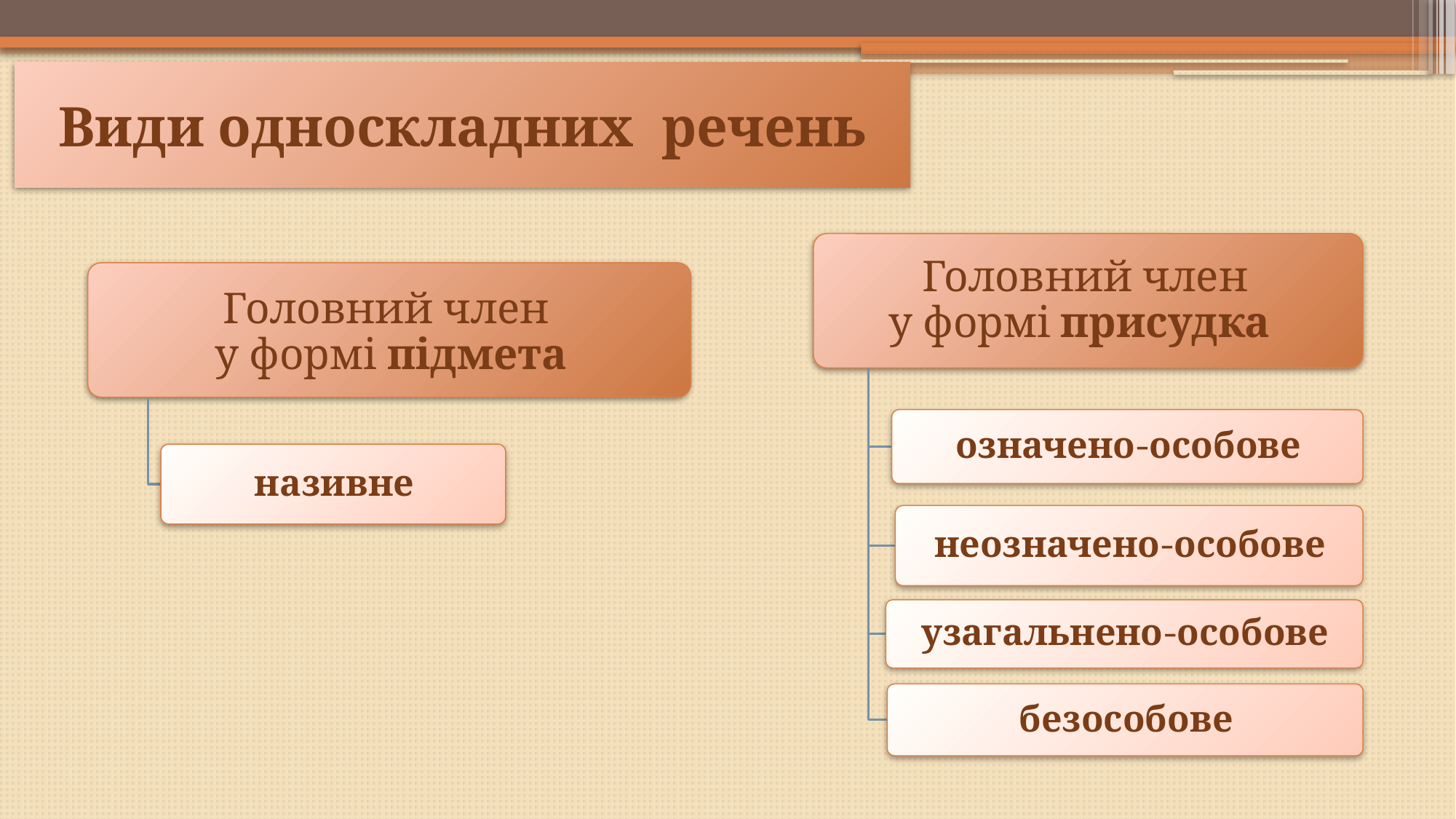

Види односкладних  речень

Головний член
у формі підмета

називне
Головний член
у формі присудка
означено-особове
неозначено-особове
узагальнено-особове
безособове